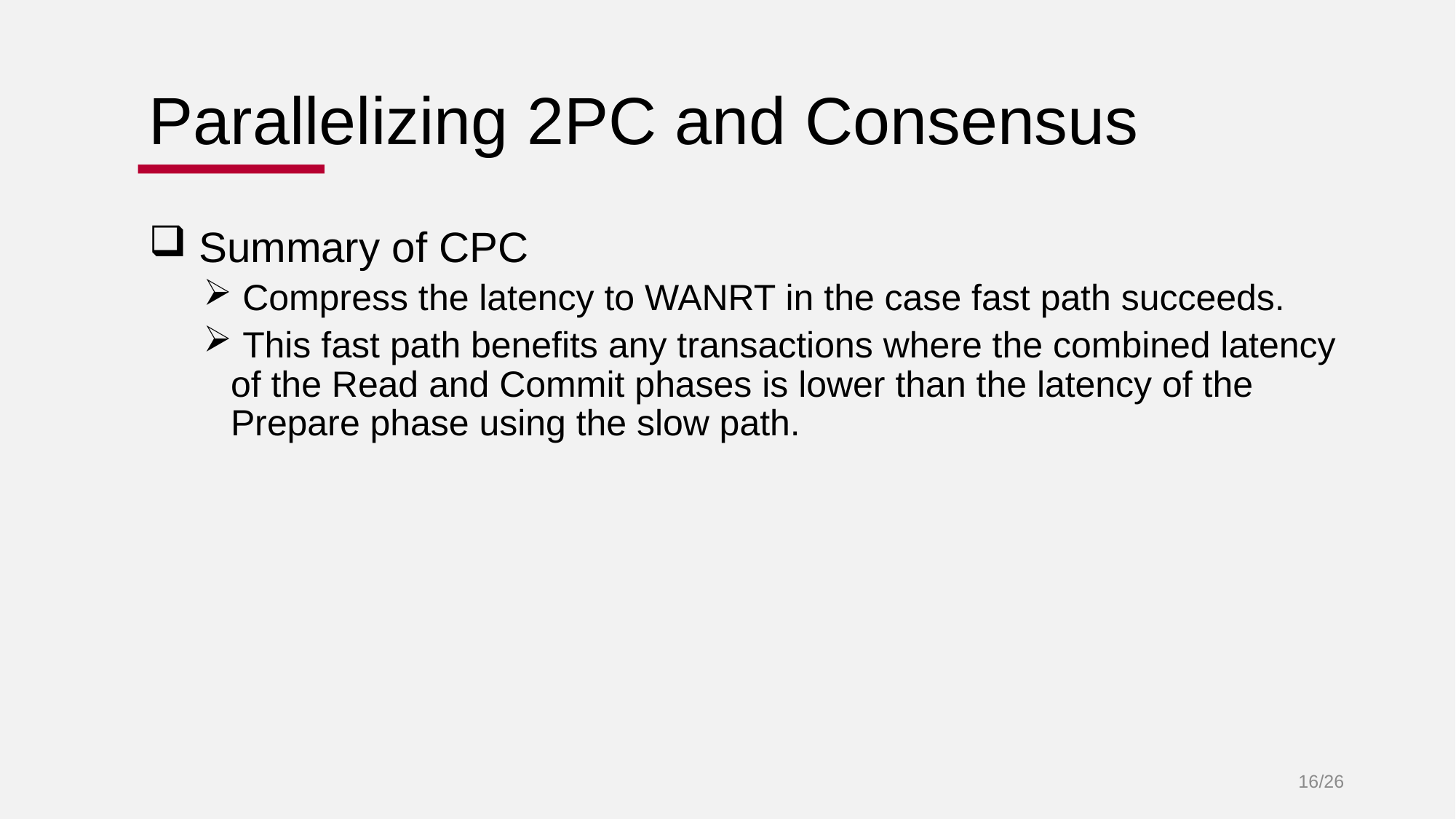

# Parallelizing 2PC and Consensus
 Summary of CPC
 Compress the latency to WANRT in the case fast path succeeds.
 This fast path benefits any transactions where the combined latency of the Read and Commit phases is lower than the latency of the Prepare phase using the slow path.
16/26